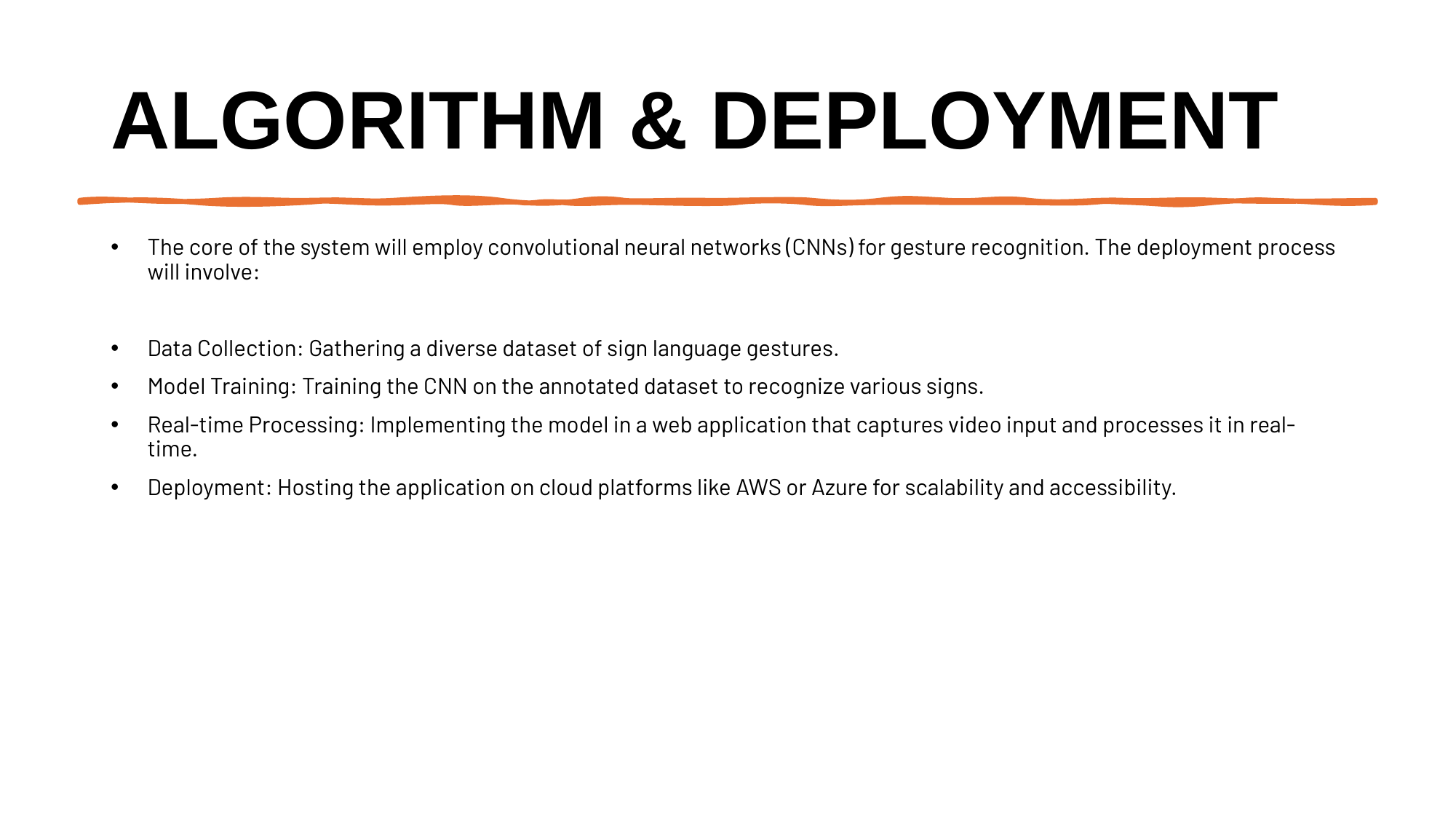

# Algorithm & Deployment

The core of the system will employ convolutional neural networks (CNNs) for gesture recognition. The deployment process will involve:

Data Collection: Gathering a diverse dataset of sign language gestures.
Model Training: Training the CNN on the annotated dataset to recognize various signs.
Real-time Processing: Implementing the model in a web application that captures video input and processes it in real-time.
Deployment: Hosting the application on cloud platforms like AWS or Azure for scalability and accessibility.